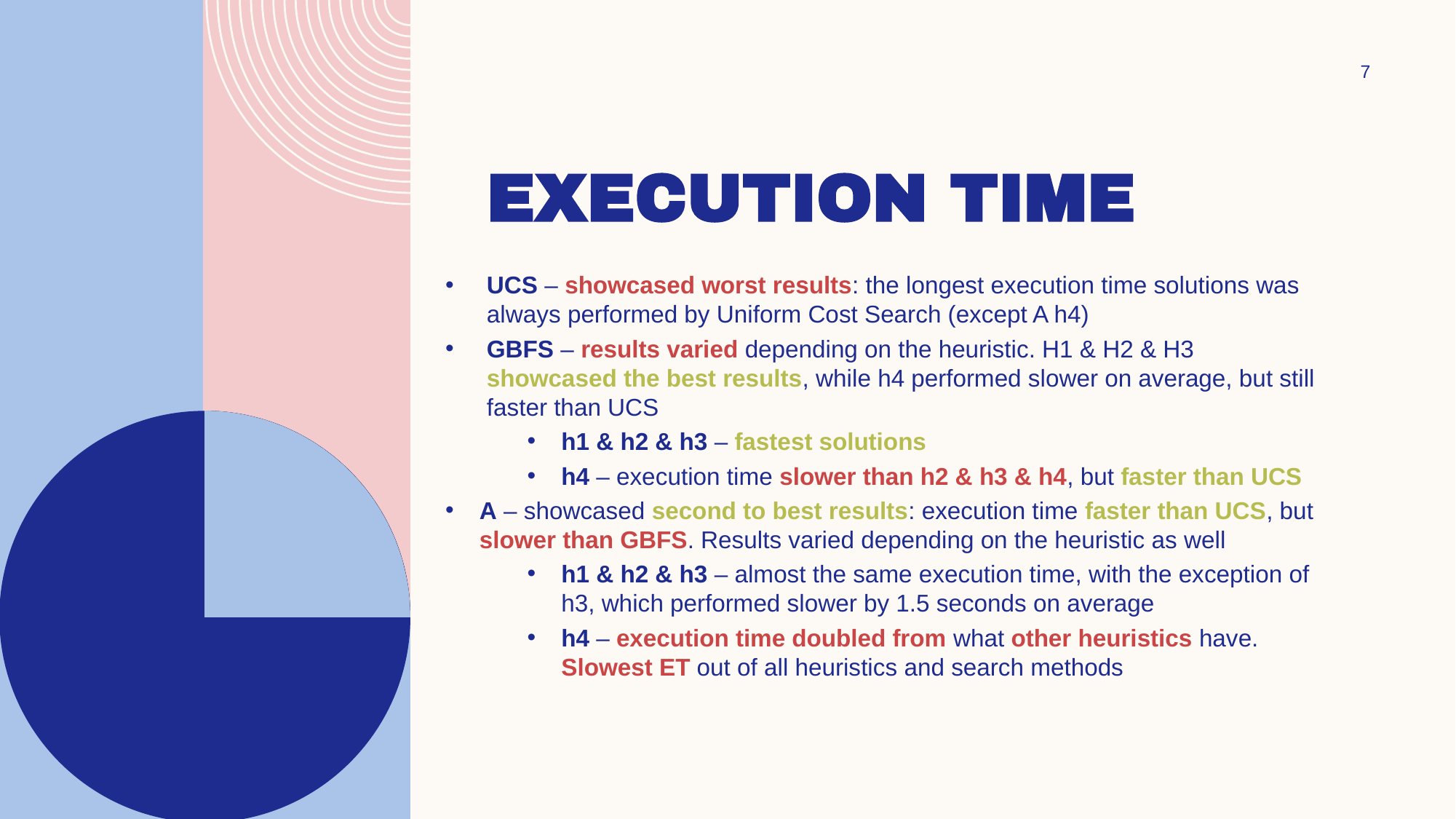

7
# Execution Time
UCS – showcased worst results: the longest execution time solutions was always performed by Uniform Cost Search (except A h4)
GBFS – results varied depending on the heuristic. H1 & H2 & H3 showcased the best results, while h4 performed slower on average, but still faster than UCS
h1 & h2 & h3 – fastest solutions
h4 – execution time slower than h2 & h3 & h4, but faster than UCS
A – showcased second to best results: execution time faster than UCS, but slower than GBFS. Results varied depending on the heuristic as well
h1 & h2 & h3 – almost the same execution time, with the exception of h3, which performed slower by 1.5 seconds on average
h4 – execution time doubled from what other heuristics have. Slowest ET out of all heuristics and search methods